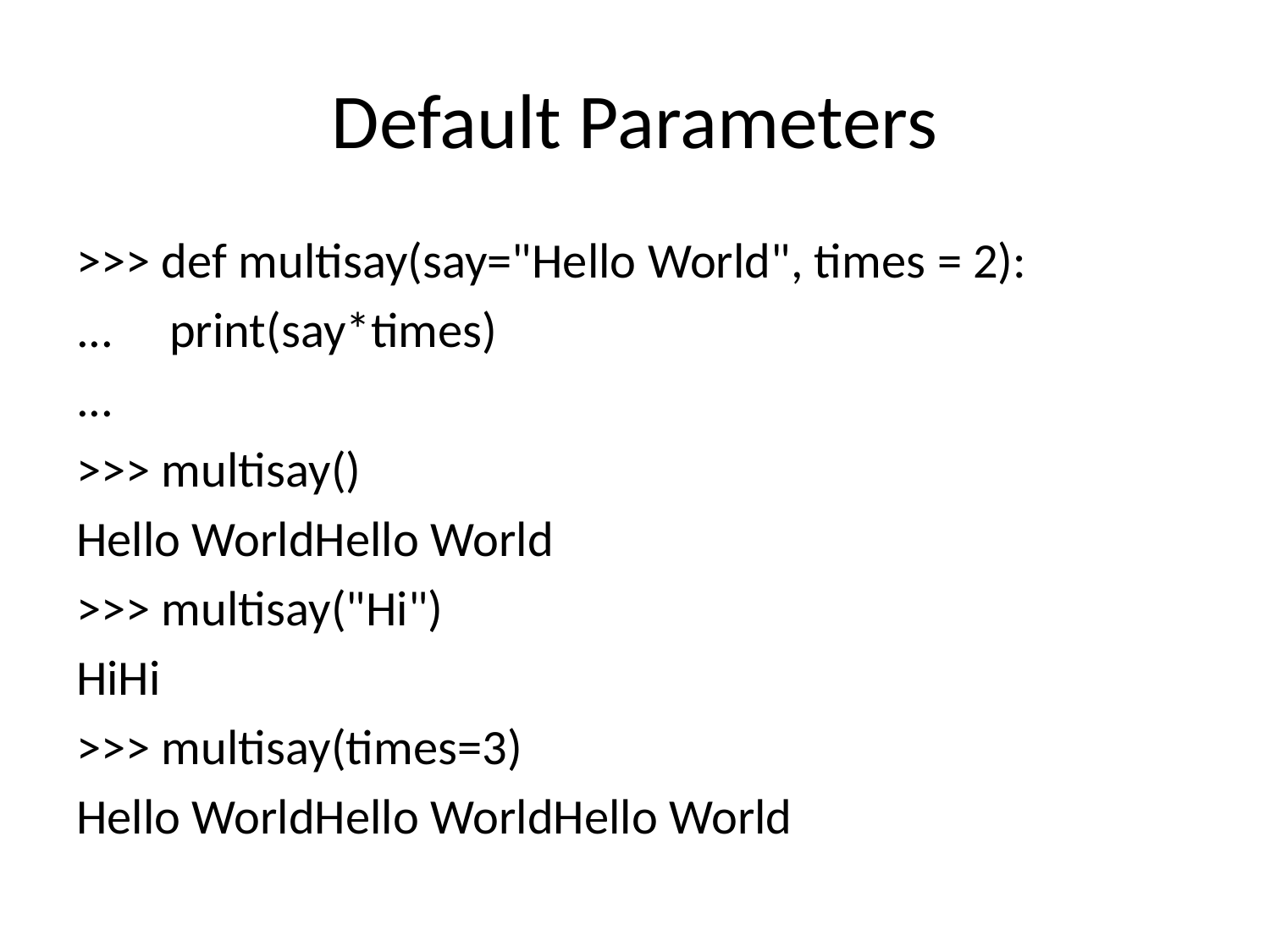

# Default Parameters
>>> def multisay(say="Hello World", times = 2):
...     print(say*times)
...
>>> multisay()
Hello WorldHello World
>>> multisay("Hi")
HiHi
>>> multisay(times=3)
Hello WorldHello WorldHello World